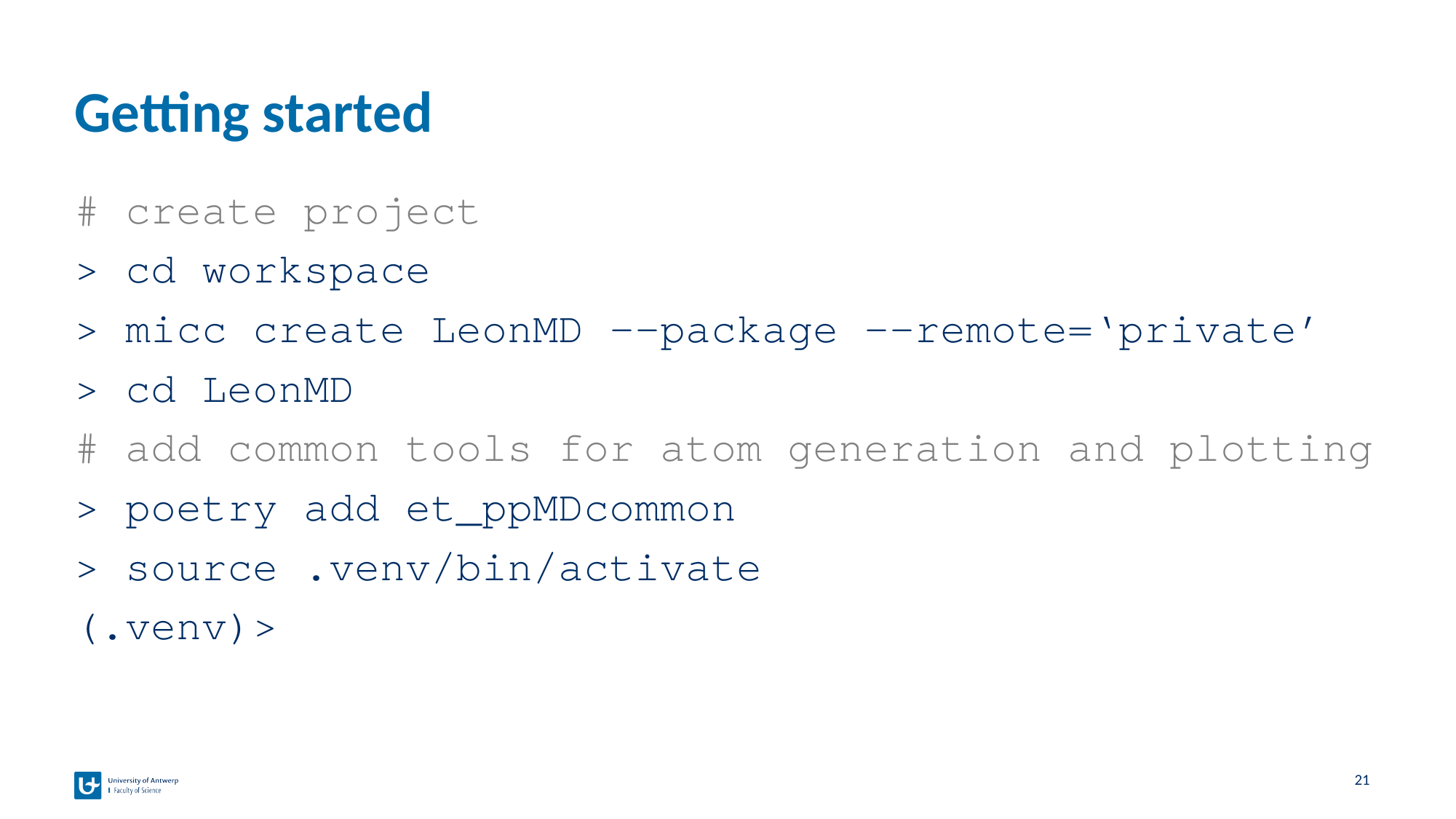

# Getting started
# create project
> cd workspace
> micc create LeonMD --package --remote=‘private’
> cd LeonMD
# add common tools for atom generation and plotting
> poetry add et_ppMDcommon
> source .venv/bin/activate
(.venv)>
21